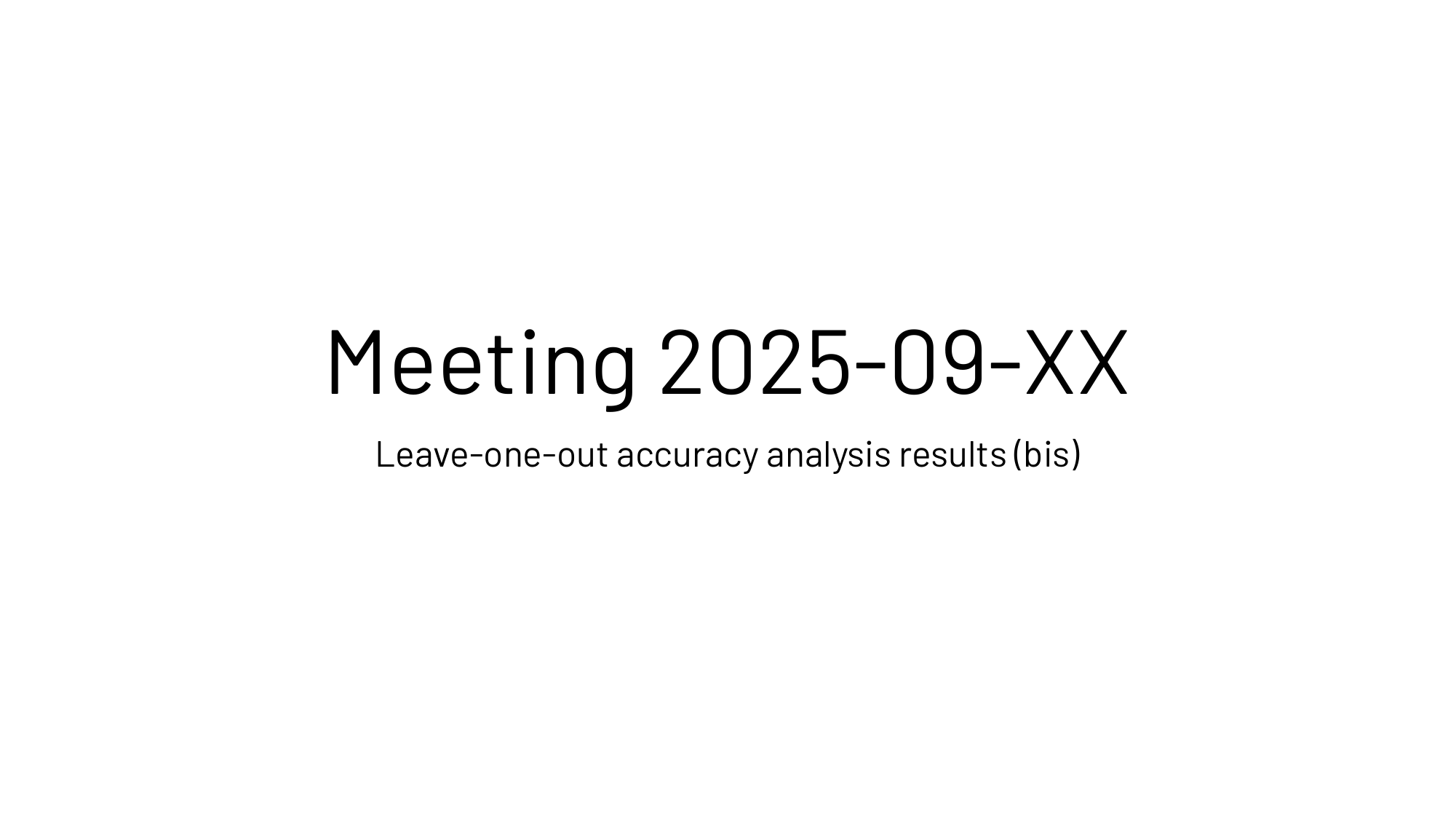

# Meeting 2025-09-XX
Leave-one-out accuracy analysis results (bis)